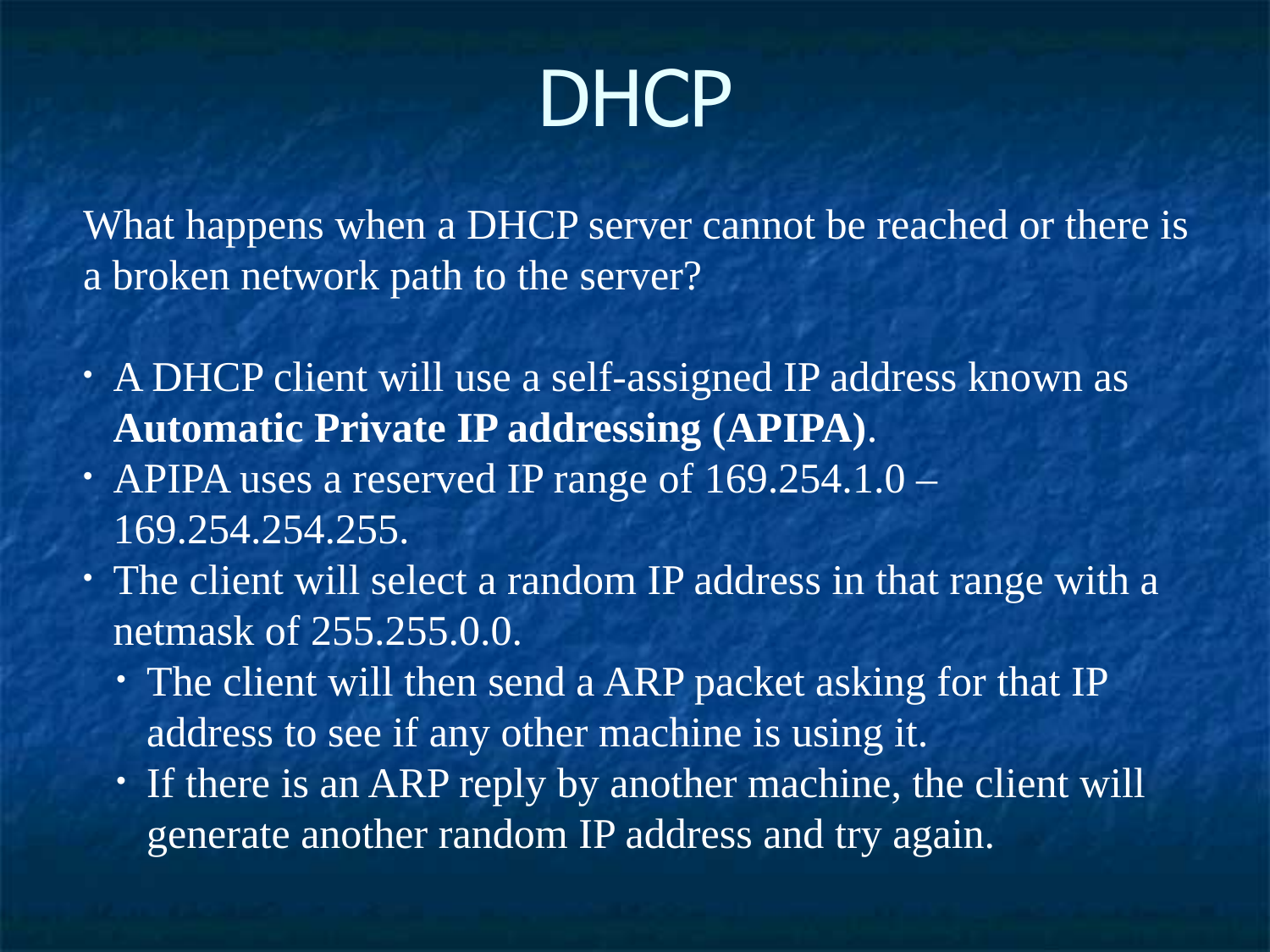

DHCP

What happens when a DHCP server cannot be reached or there is a broken network path to the server?

A DHCP client will use a self-assigned IP address known as Automatic Private IP addressing (APIPA).
APIPA uses a reserved IP range of 169.254.1.0 – 169.254.254.255.
The client will select a random IP address in that range with a netmask of 255.255.0.0.
The client will then send a ARP packet asking for that IP address to see if any other machine is using it.
If there is an ARP reply by another machine, the client will generate another random IP address and try again.